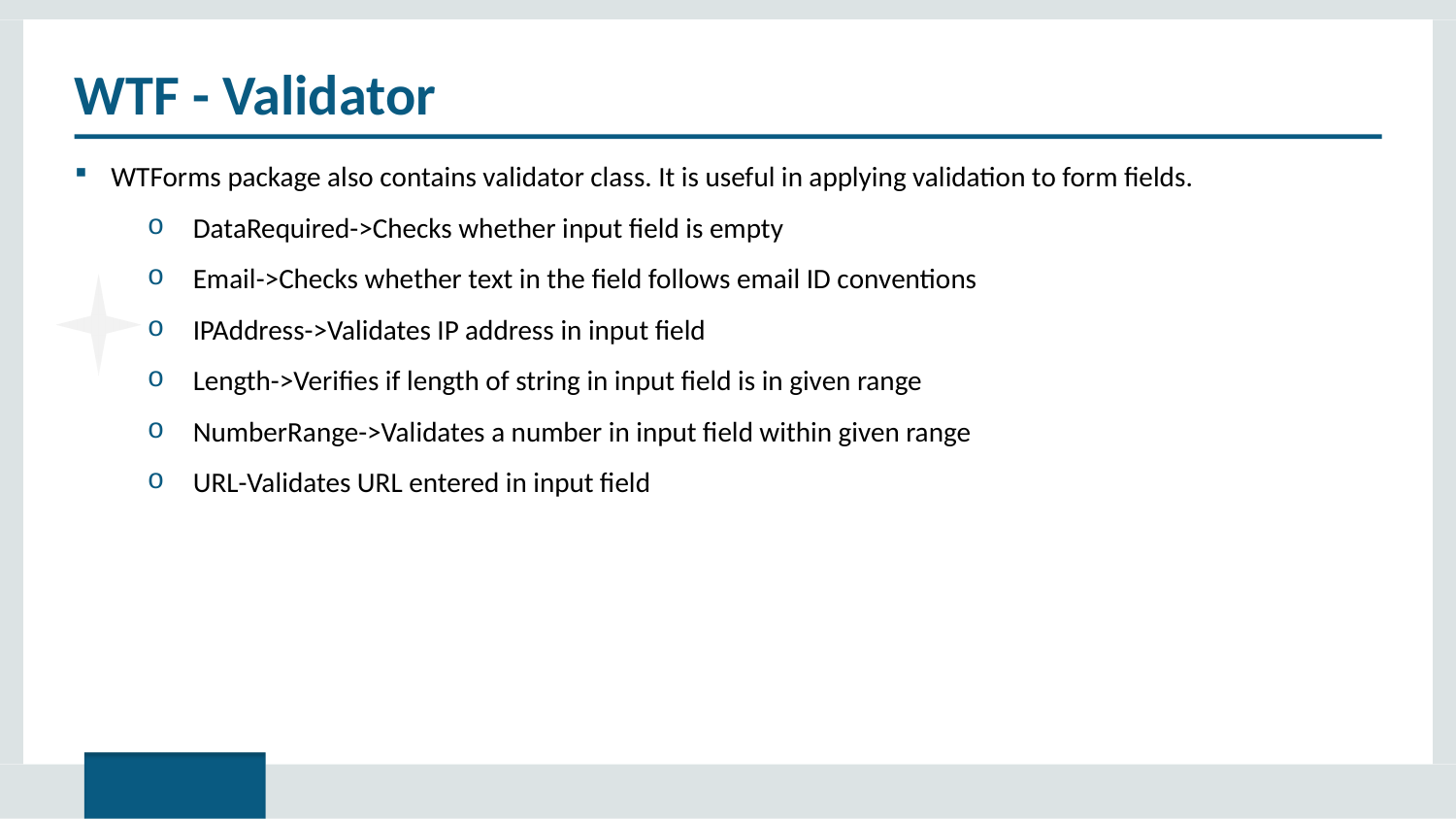

# WTF - Validator

WTForms package also contains validator class. It is useful in applying validation to form fields.
DataRequired->Checks whether input field is empty
Email->Checks whether text in the field follows email ID conventions
IPAddress->Validates IP address in input field
Length->Verifies if length of string in input field is in given range
NumberRange->Validates a number in input field within given range
URL-Validates URL entered in input field